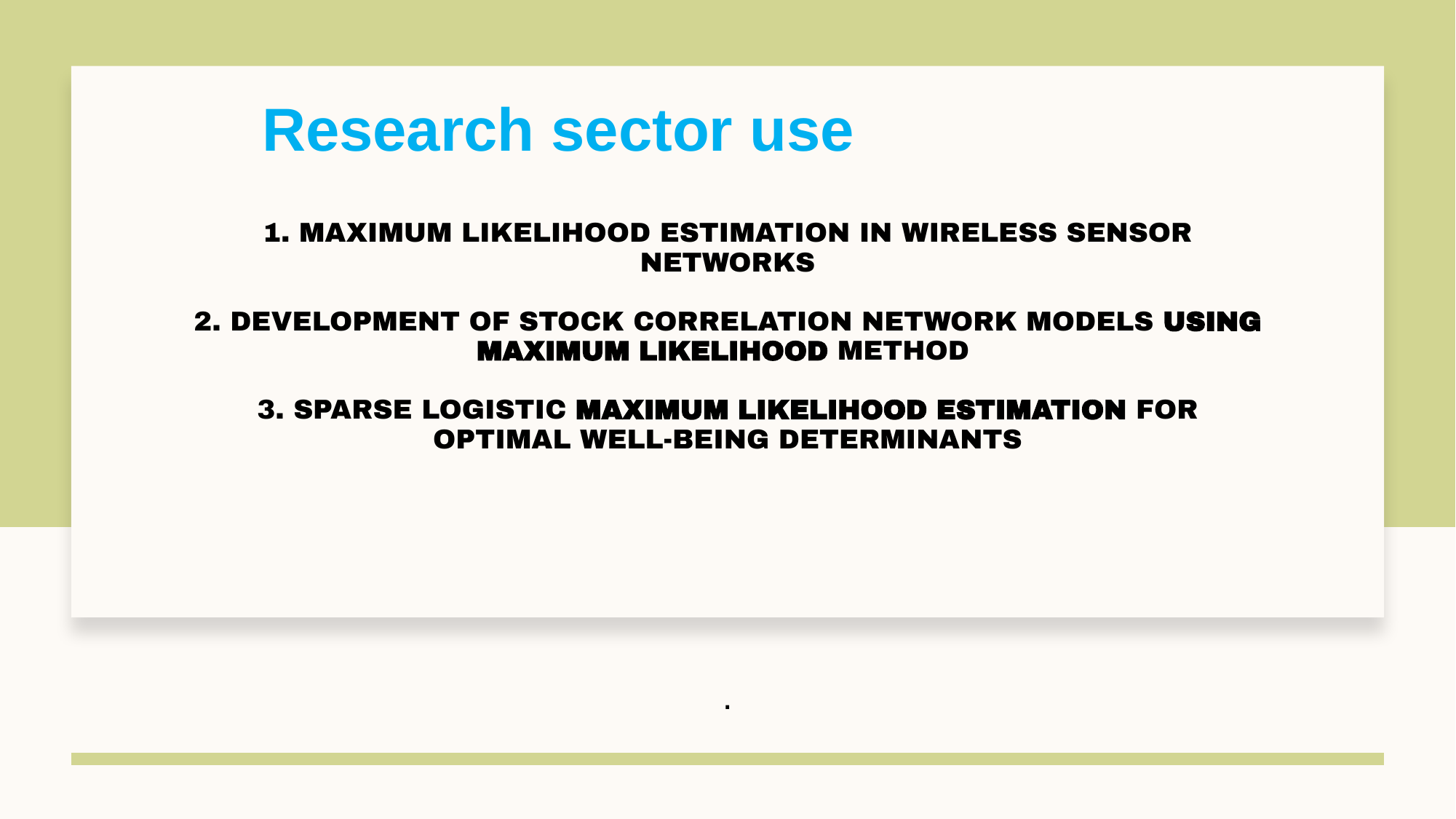

Research sector use
# 1. maximum likelihood estimation in wireless sensor networks 2. Development of stock correlation network models using maximum likelihood method  3. Sparse logistic maximum likelihood estimation for optimal well-being determinants

.